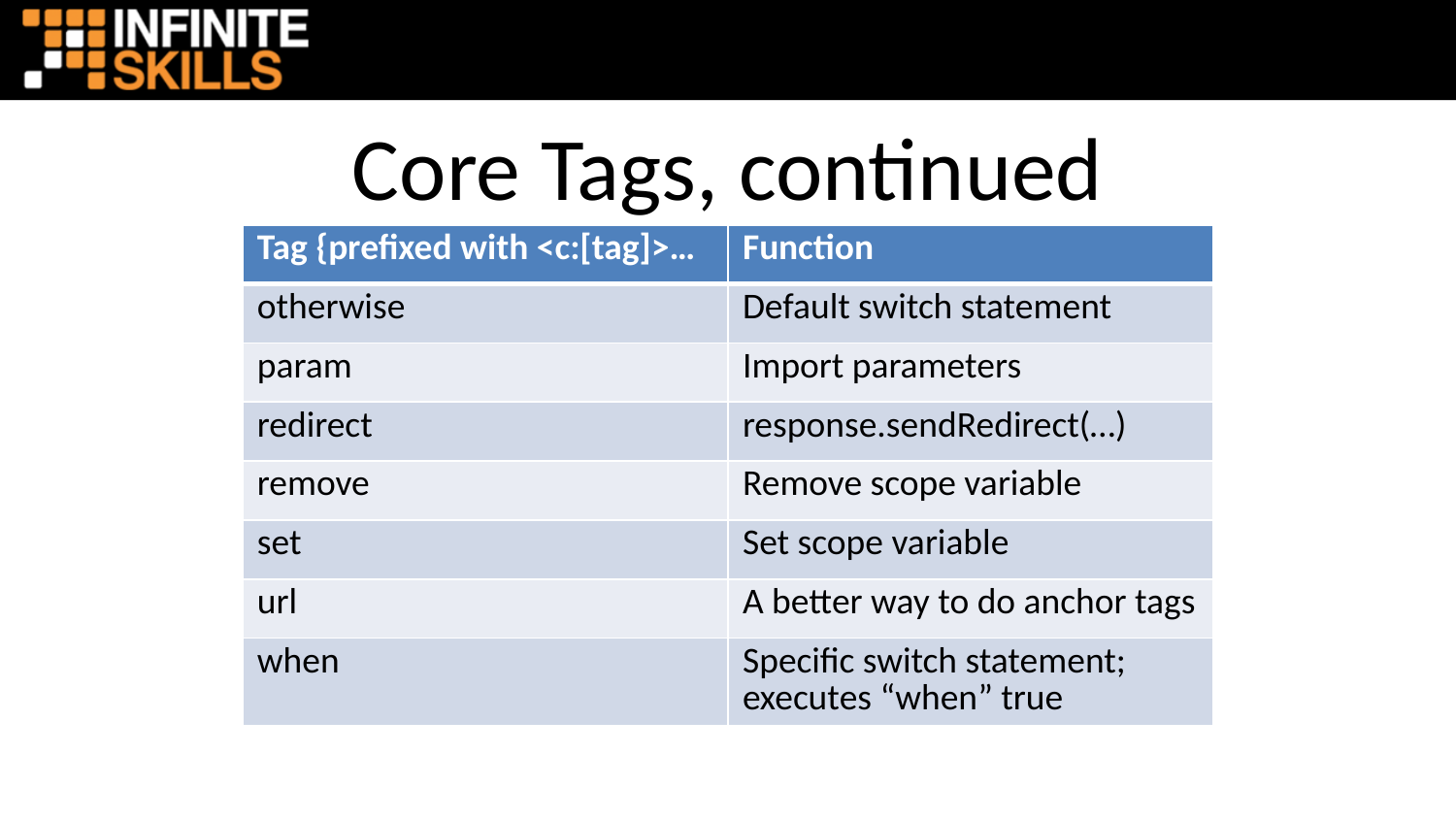

# Core Tags, continued
| Tag {prefixed with <c:[tag]>… | Function |
| --- | --- |
| otherwise | Default switch statement |
| param | Import parameters |
| redirect | response.sendRedirect(…) |
| remove | Remove scope variable |
| set | Set scope variable |
| url | A better way to do anchor tags |
| when | Specific switch statement; executes “when” true |